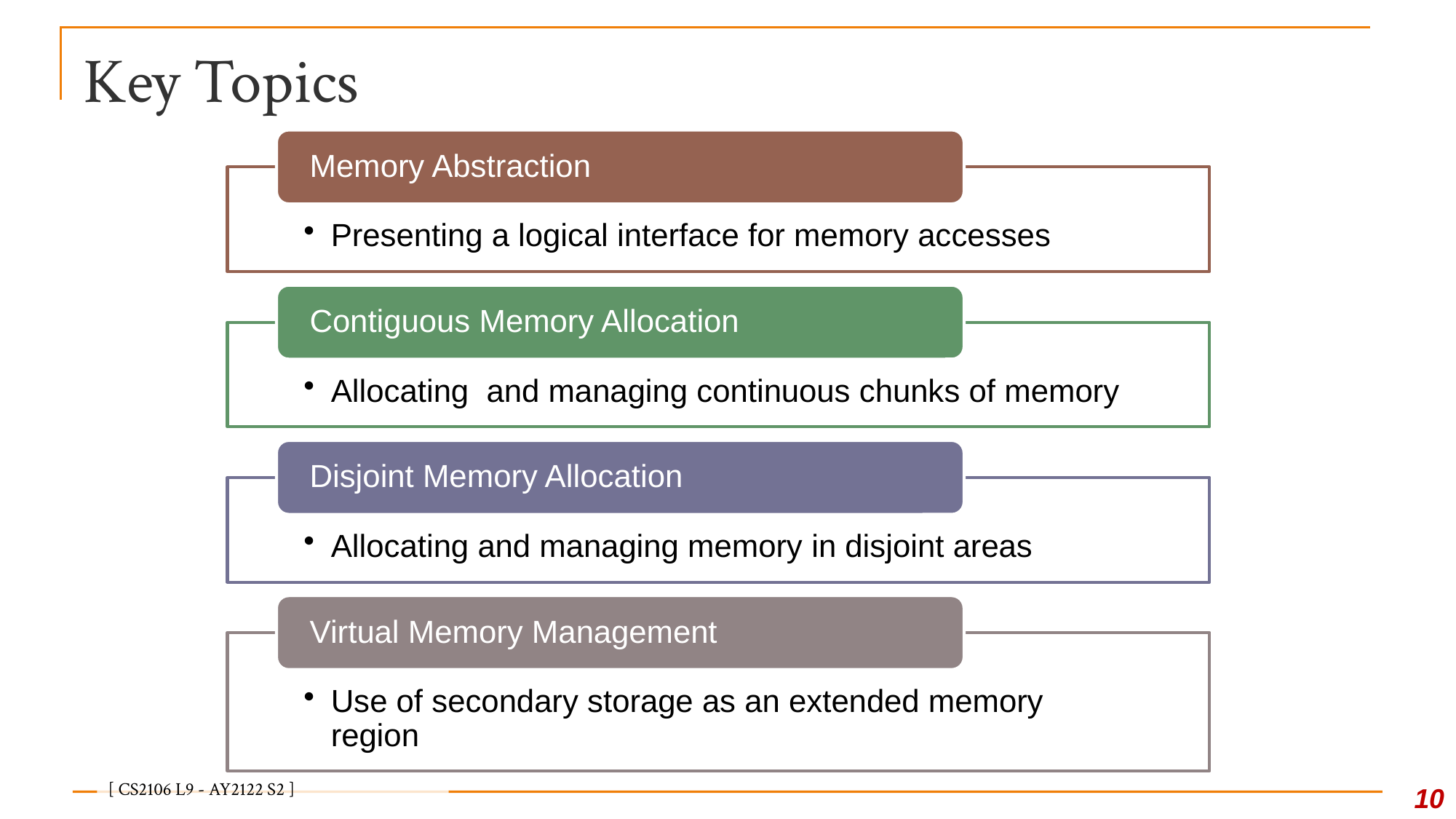

# Key Topics
Presenting a logical interface for memory accesses
Memory Abstraction
Allocating  and managing continuous chunks of memory
Contiguous Memory Allocation
Allocating and managing memory in disjoint areas
Disjoint Memory Allocation
Use of secondary storage as an extended memory region
Virtual Memory Management
10
[ CS2106 L9 - AY2122 S2 ]